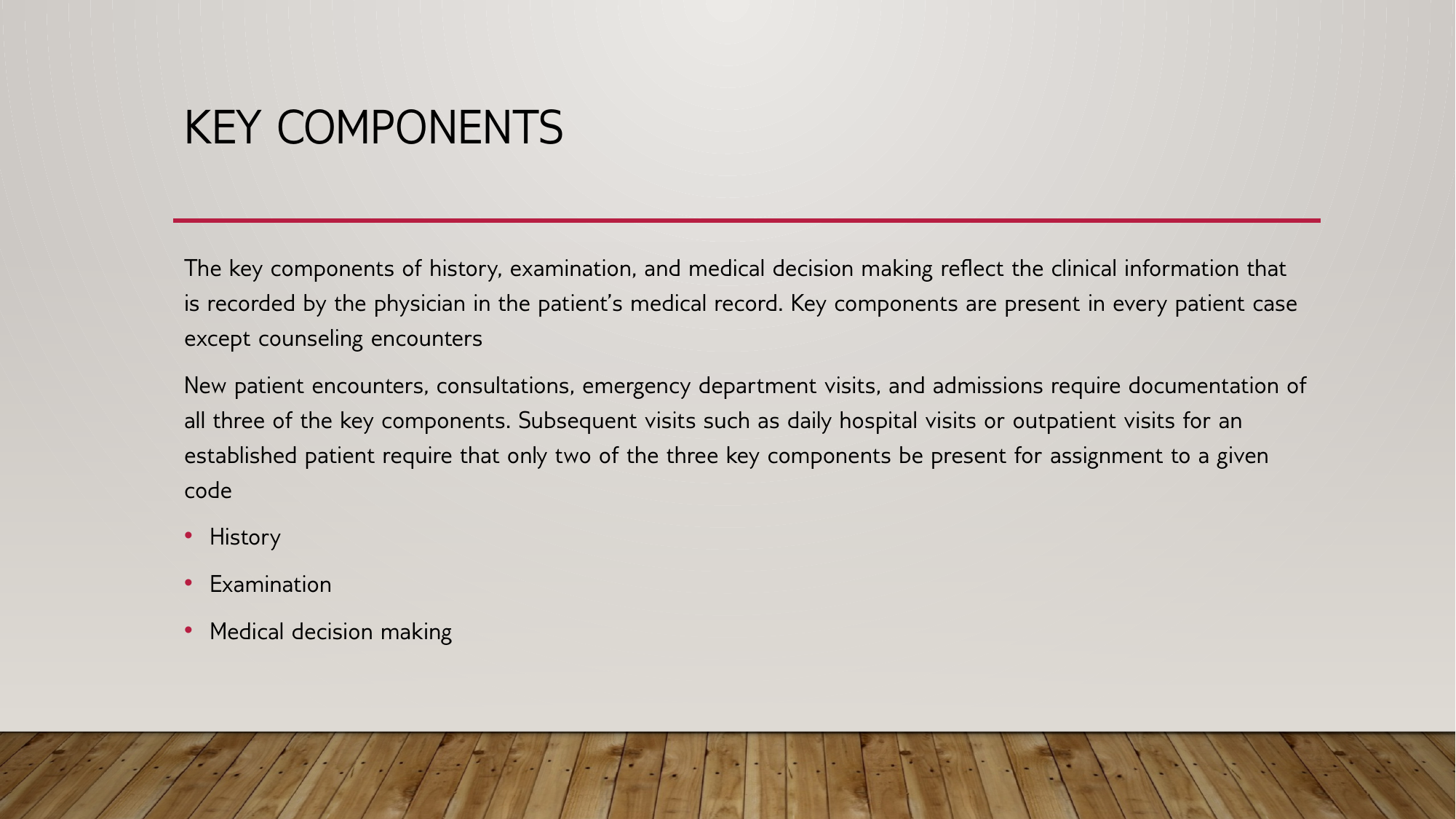

# Key components
The key components of history, examination, and medical decision making reflect the clinical information that is recorded by the physician in the patient’s medical record. Key components are present in every patient case except counseling encounters
New patient encounters, consultations, emergency department visits, and admissions require documentation of all three of the key components. Subsequent visits such as daily hospital visits or outpatient visits for an established patient require that only two of the three key components be present for assignment to a given code
History
Examination
Medical decision making